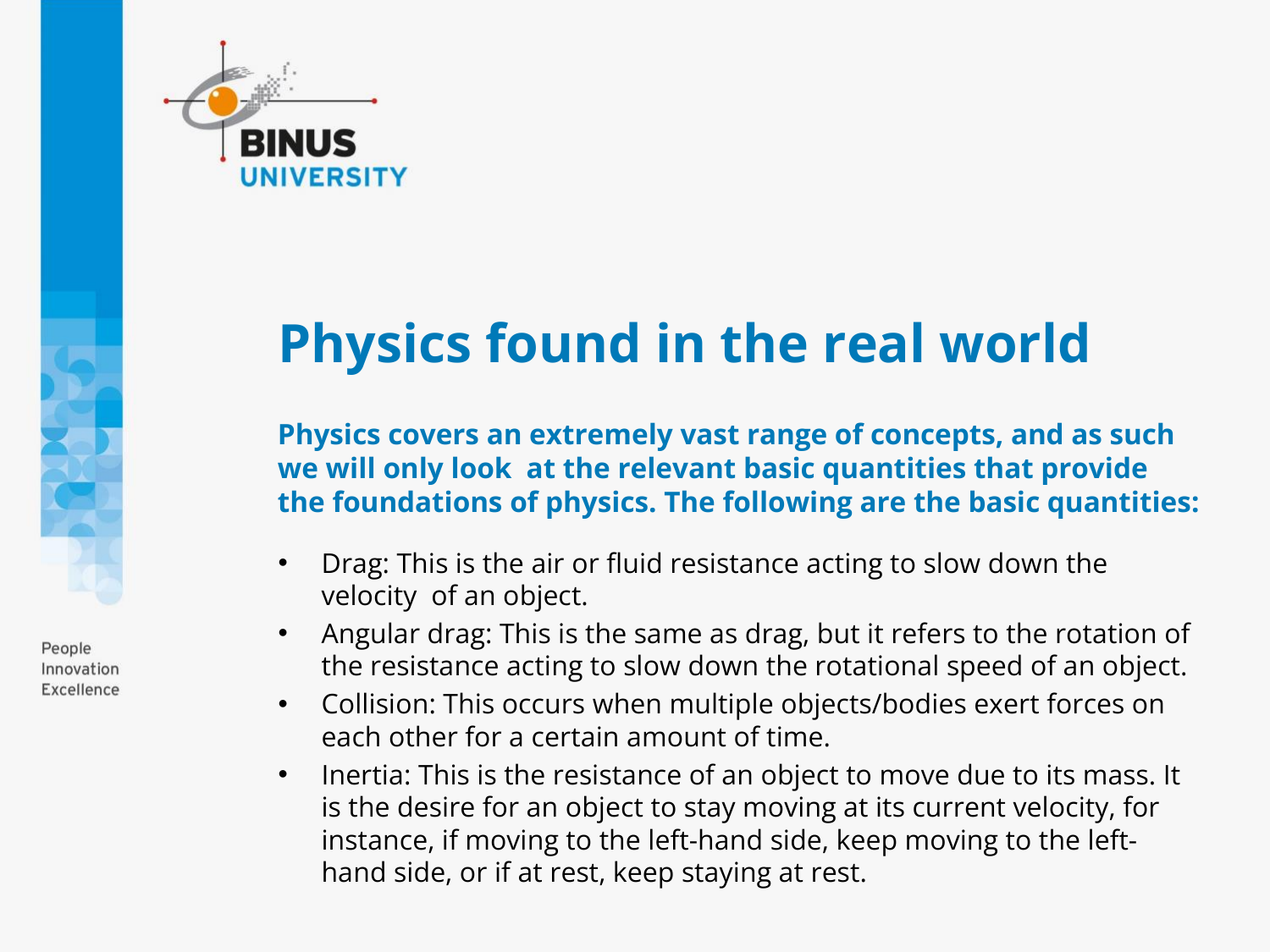

# Physics found in the real world
Physics covers an extremely vast range of concepts, and as such we will only look  at the relevant basic quantities that provide the foundations of physics. The following are the basic quantities:
Drag: This is the air or fluid resistance acting to slow down the velocity  of an object.
Angular drag: This is the same as drag, but it refers to the rotation of the resistance acting to slow down the rotational speed of an object.
Collision: This occurs when multiple objects/bodies exert forces on each other for a certain amount of time.
Inertia: This is the resistance of an object to move due to its mass. It is the desire for an object to stay moving at its current velocity, for instance, if moving to the left-hand side, keep moving to the left-hand side, or if at rest, keep staying at rest.